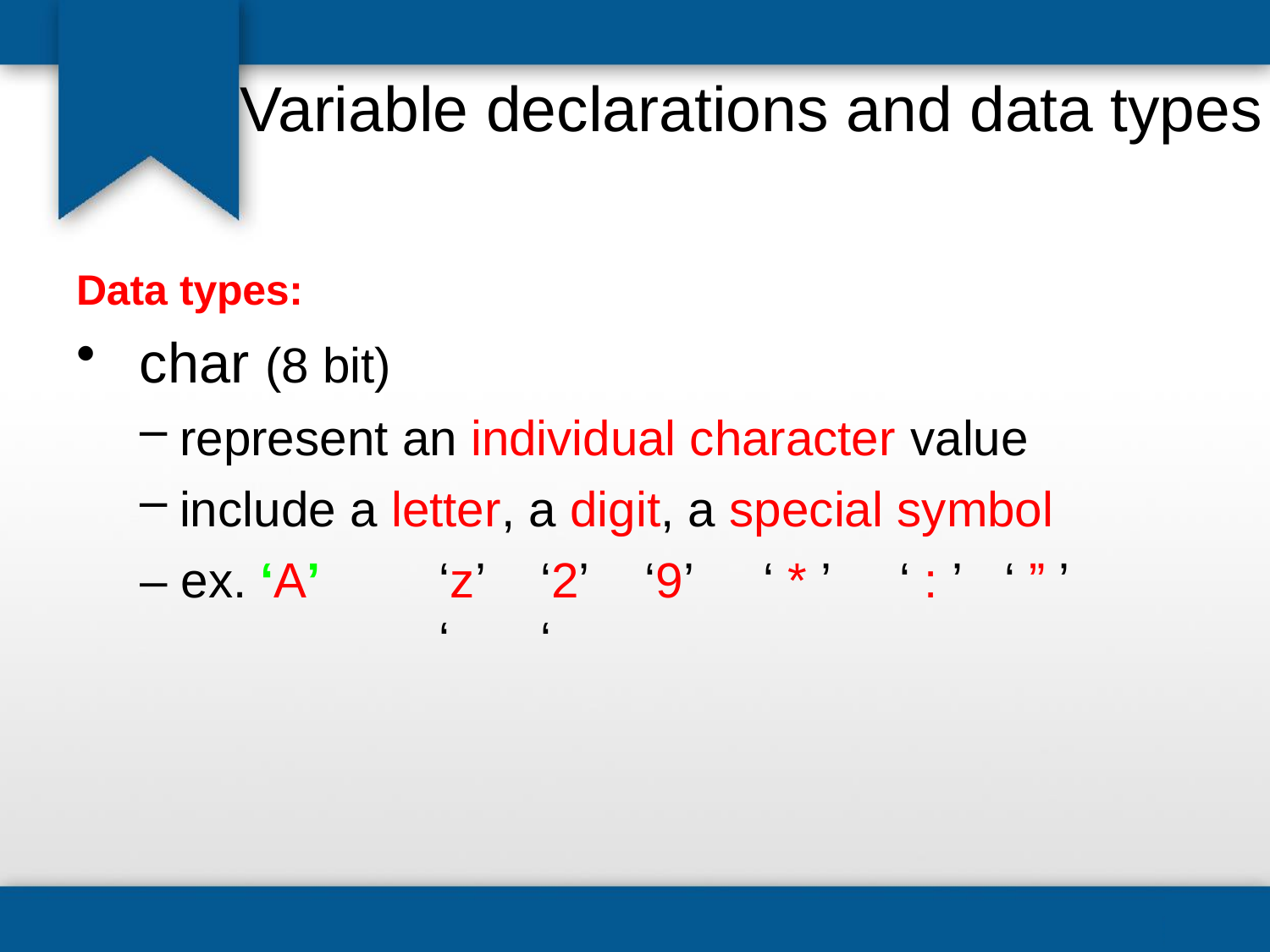

# Variable declarations and data types
Data types:
char (8 bit)
represent an individual character value
include a letter, a digit, a special symbol
– ex. ‘A’	‘z’	‘2’	‘9’	‘ * ’	‘ : ’	‘ ” ’	‘	‘